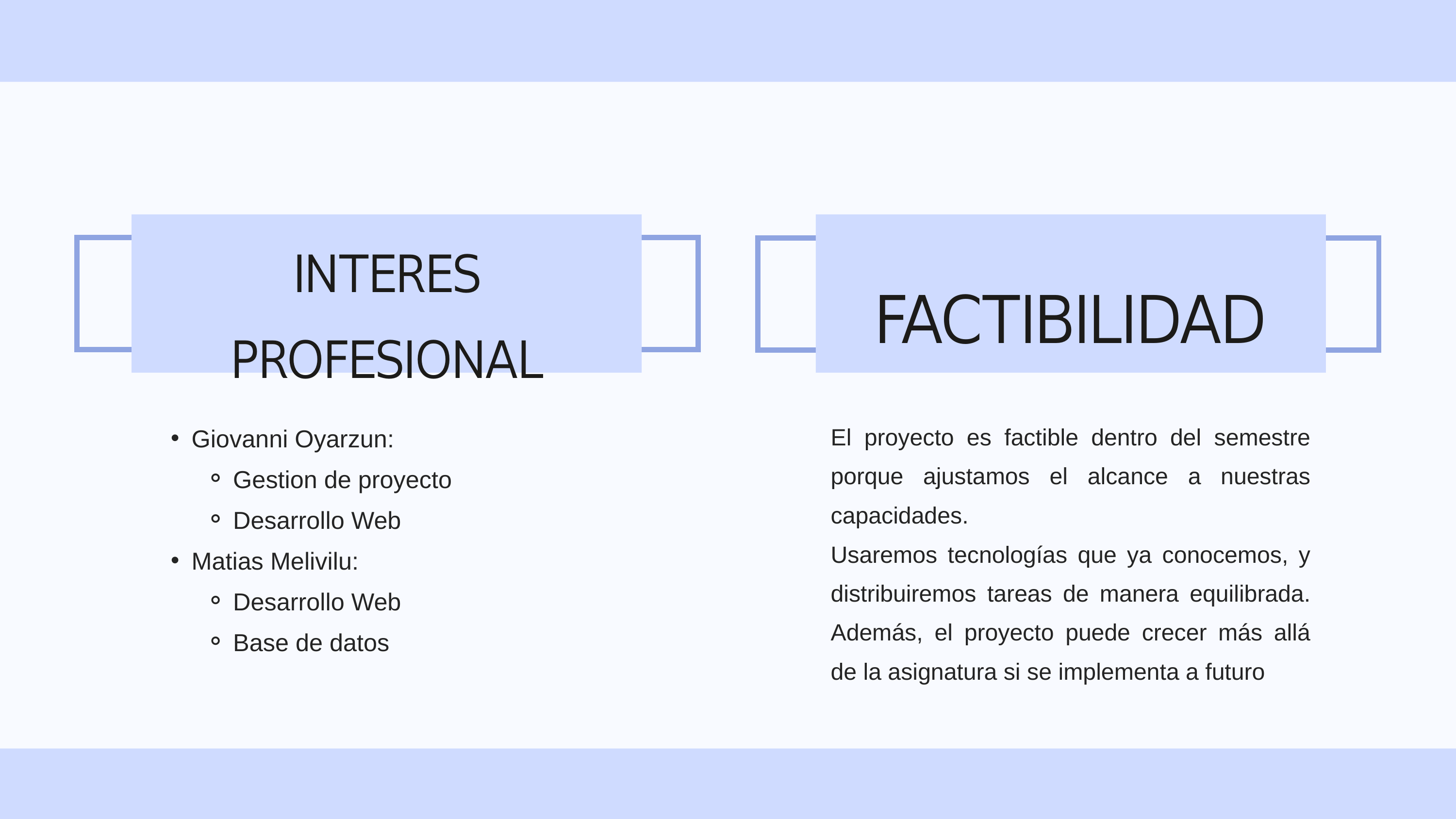

INTERES PROFESIONAL

FACTIBILIDAD
El proyecto es factible dentro del semestre porque ajustamos el alcance a nuestras capacidades.
Usaremos tecnologías que ya conocemos, y distribuiremos tareas de manera equilibrada. Además, el proyecto puede crecer más allá de la asignatura si se implementa a futuro
Giovanni Oyarzun:
Gestion de proyecto
Desarrollo Web
Matias Melivilu:
Desarrollo Web
Base de datos